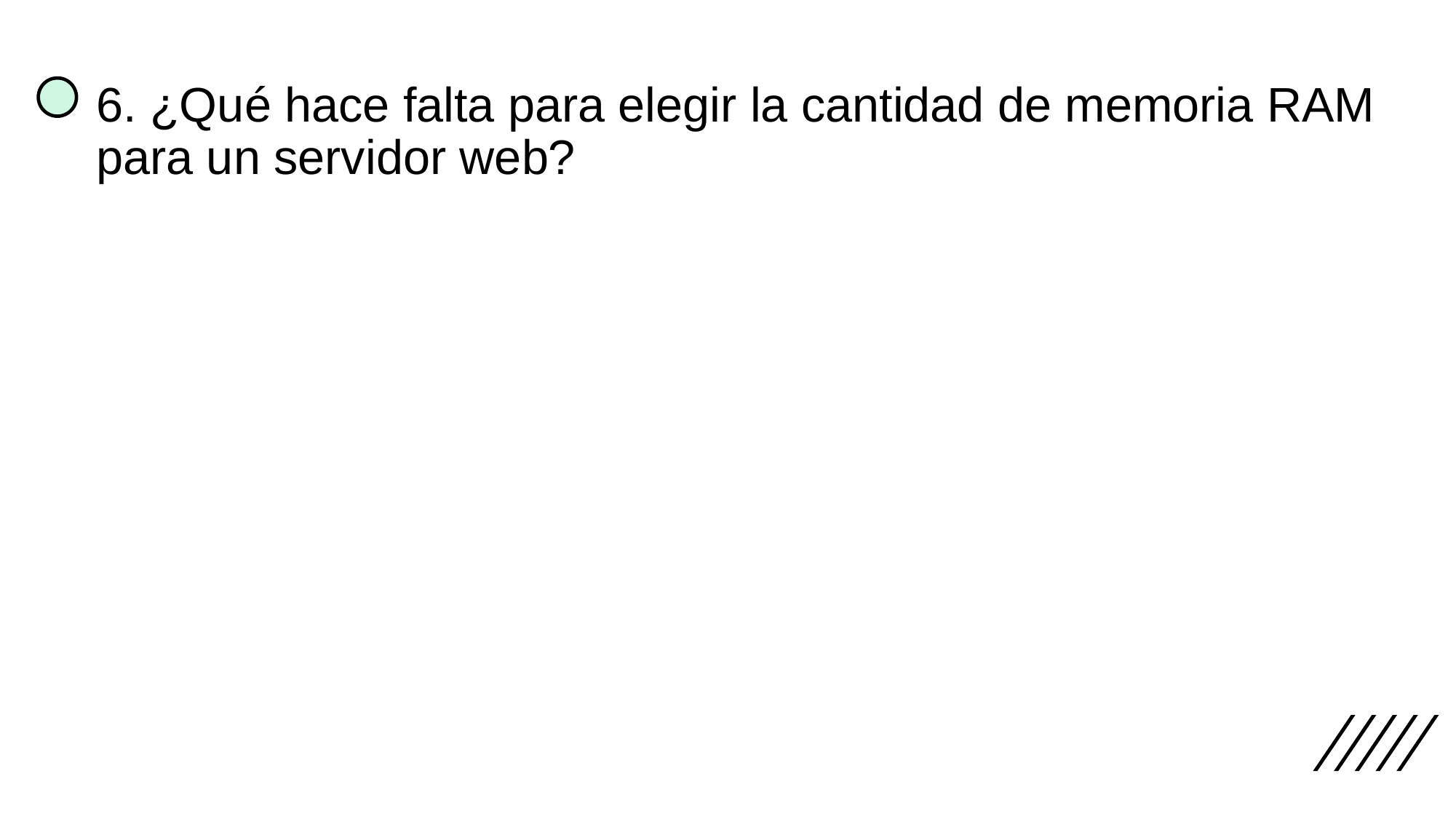

# 6. ¿Qué hace falta para elegir la cantidad de memoria RAM para un servidor web?